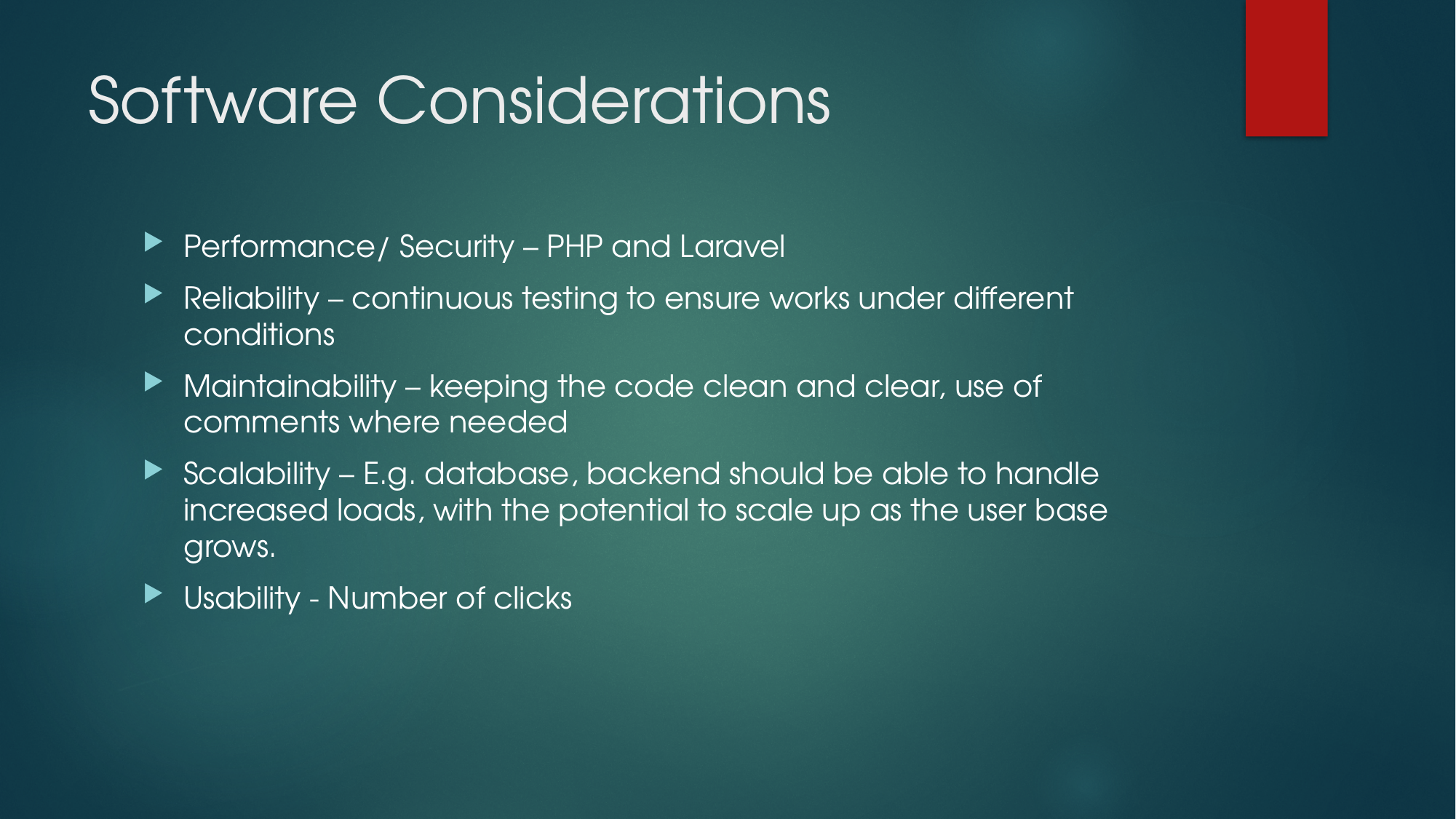

# Software Considerations
Performance/ Security – PHP and Laravel
Reliability – continuous testing to ensure works under different conditions
Maintainability – keeping the code clean and clear, use of comments where needed
Scalability – E.g. database, backend should be able to handle increased loads, with the potential to scale up as the user base grows.
Usability - Number of clicks